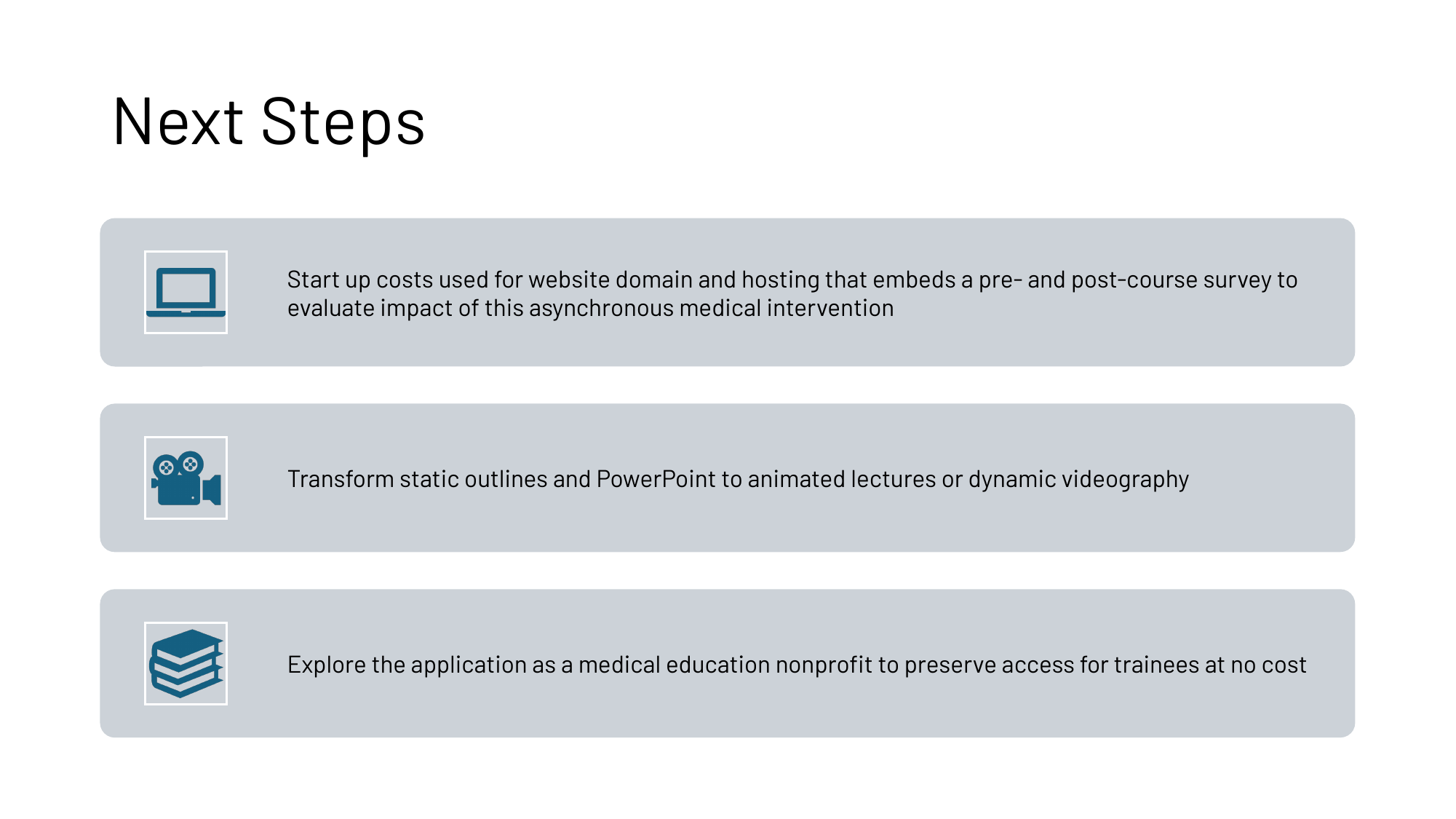

# Next Steps
Start up costs used for website domain and hosting that embeds a pre- and post-course survey to evaluate impact of this asynchronous medical intervention
Transform static outlines and PowerPoint to animated lectures or dynamic videography
Explore the application as a medical education nonprofit to preserve access for trainees at no cost